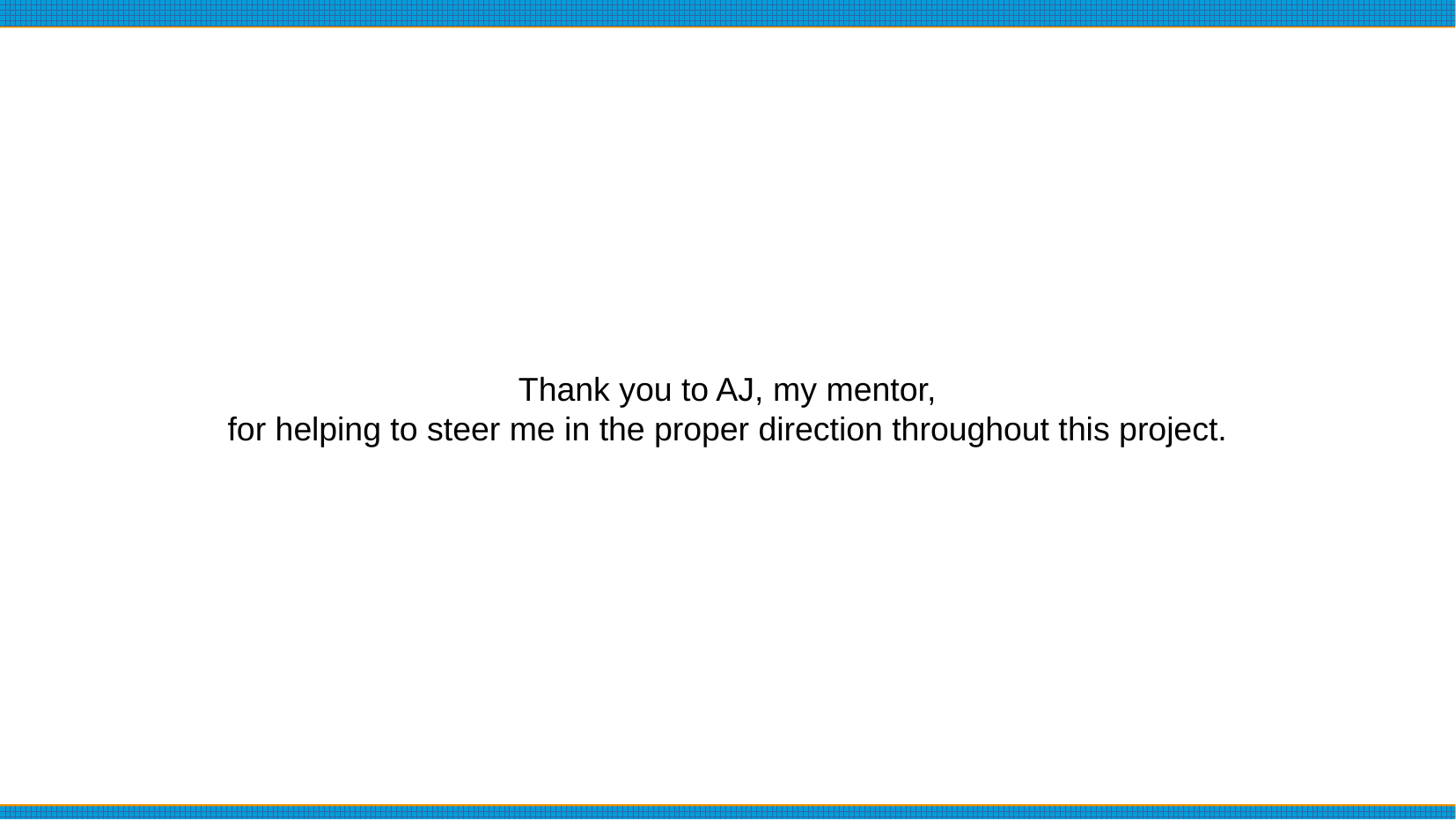

# Thank you to AJ, my mentor,
for helping to steer me in the proper direction throughout this project.